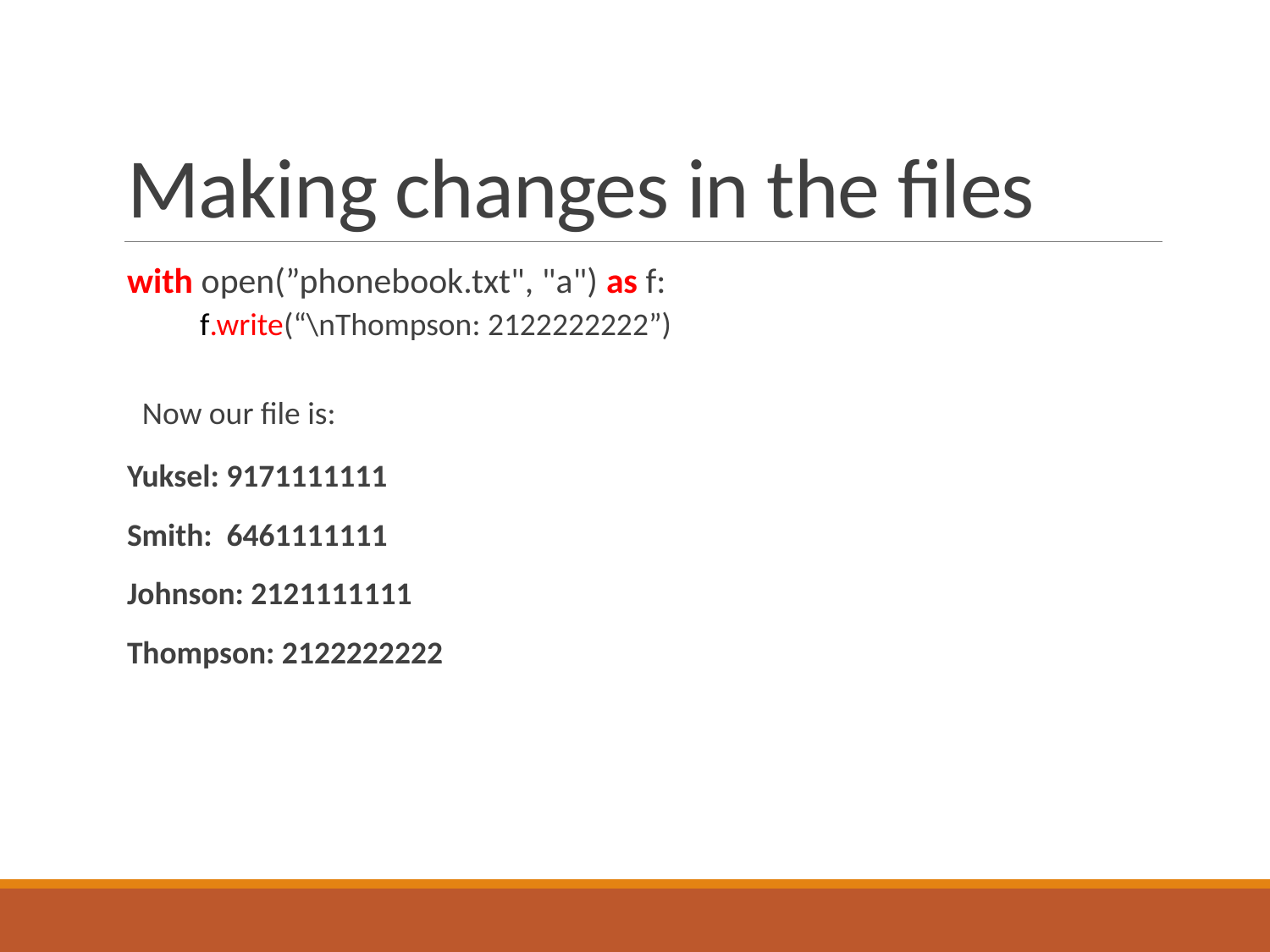

# Making changes in the files
with open(”phonebook.txt", "a") as f:
        f.write(“\nThompson: 2122222222”)

Now our file is:
Yuksel: 9171111111
Smith:  6461111111
Johnson: 2121111111
Thompson: 2122222222